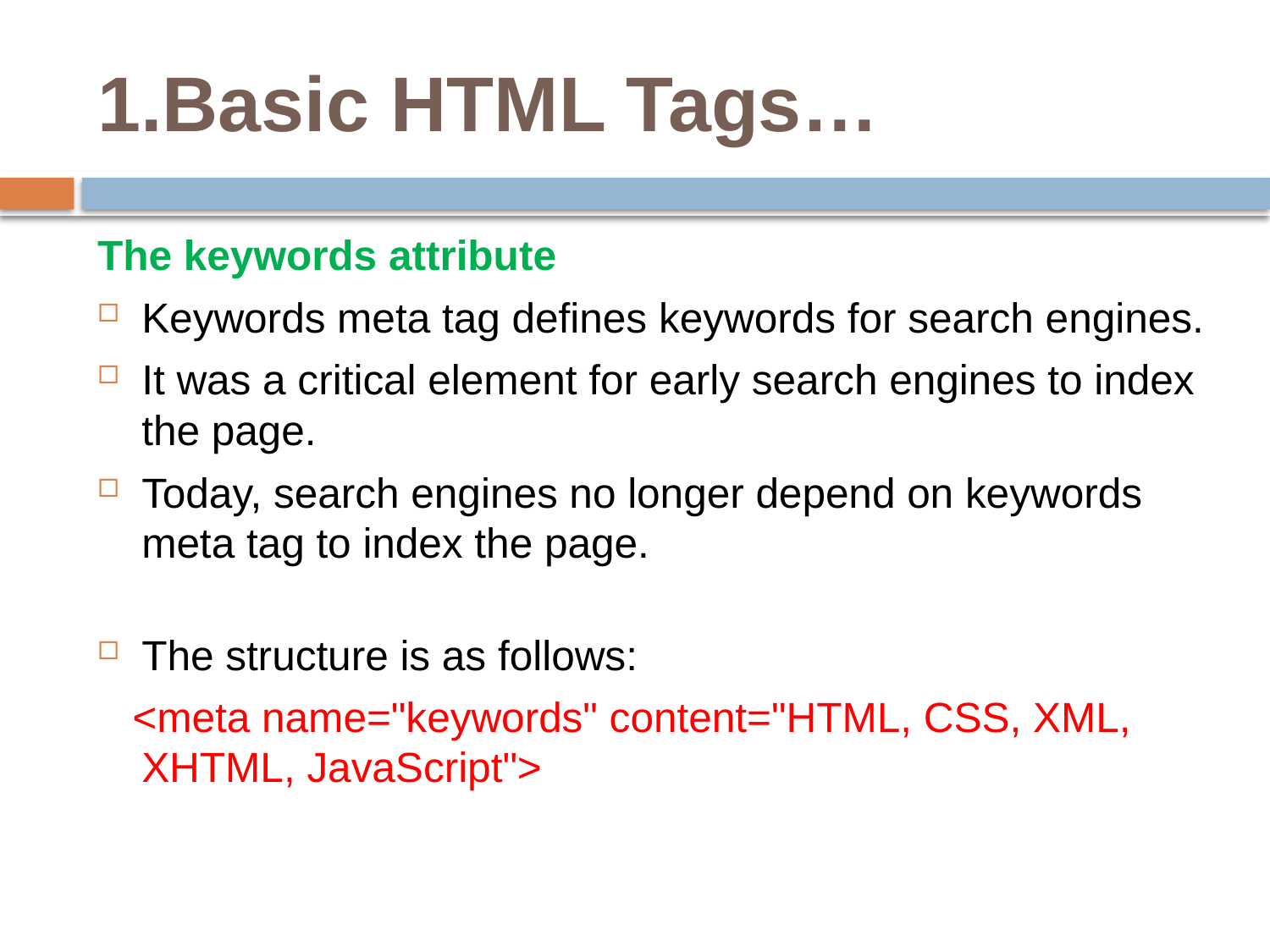

# 1.Basic HTML Tags…
The keywords attribute
Keywords meta tag defines keywords for search engines.
It was a critical element for early search engines to index the page.
Today, search engines no longer depend on keywords meta tag to index the page.

The structure is as follows:
   <meta name="keywords" content="HTML, CSS, XML, XHTML, JavaScript">